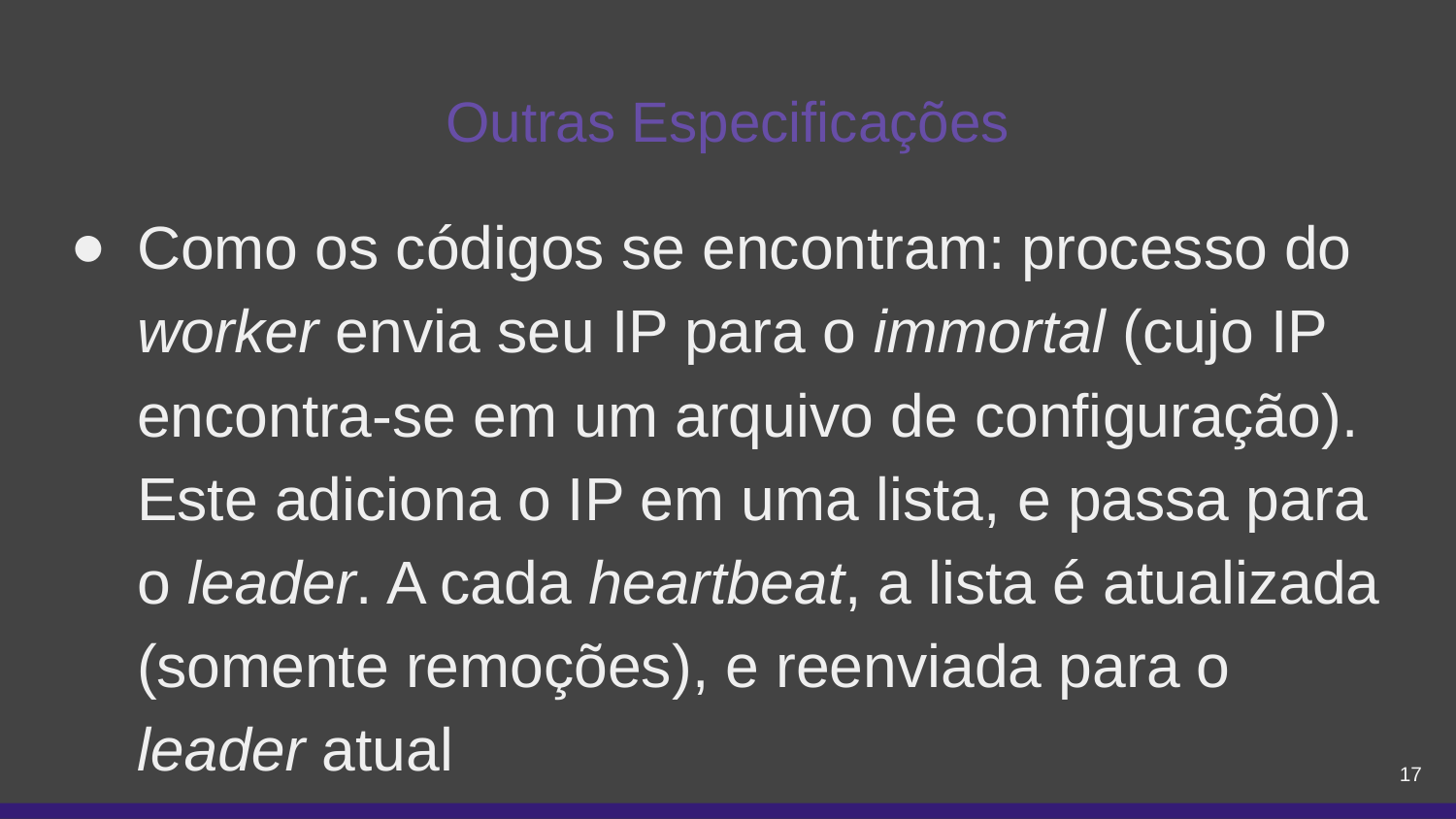

# Outras Especificações

Como os códigos se encontram: processo do worker envia seu IP para o immortal (cujo IP encontra-se em um arquivo de configuração). Este adiciona o IP em uma lista, e passa para o leader. A cada heartbeat, a lista é atualizada (somente remoções), e reenviada para o leader atual
17